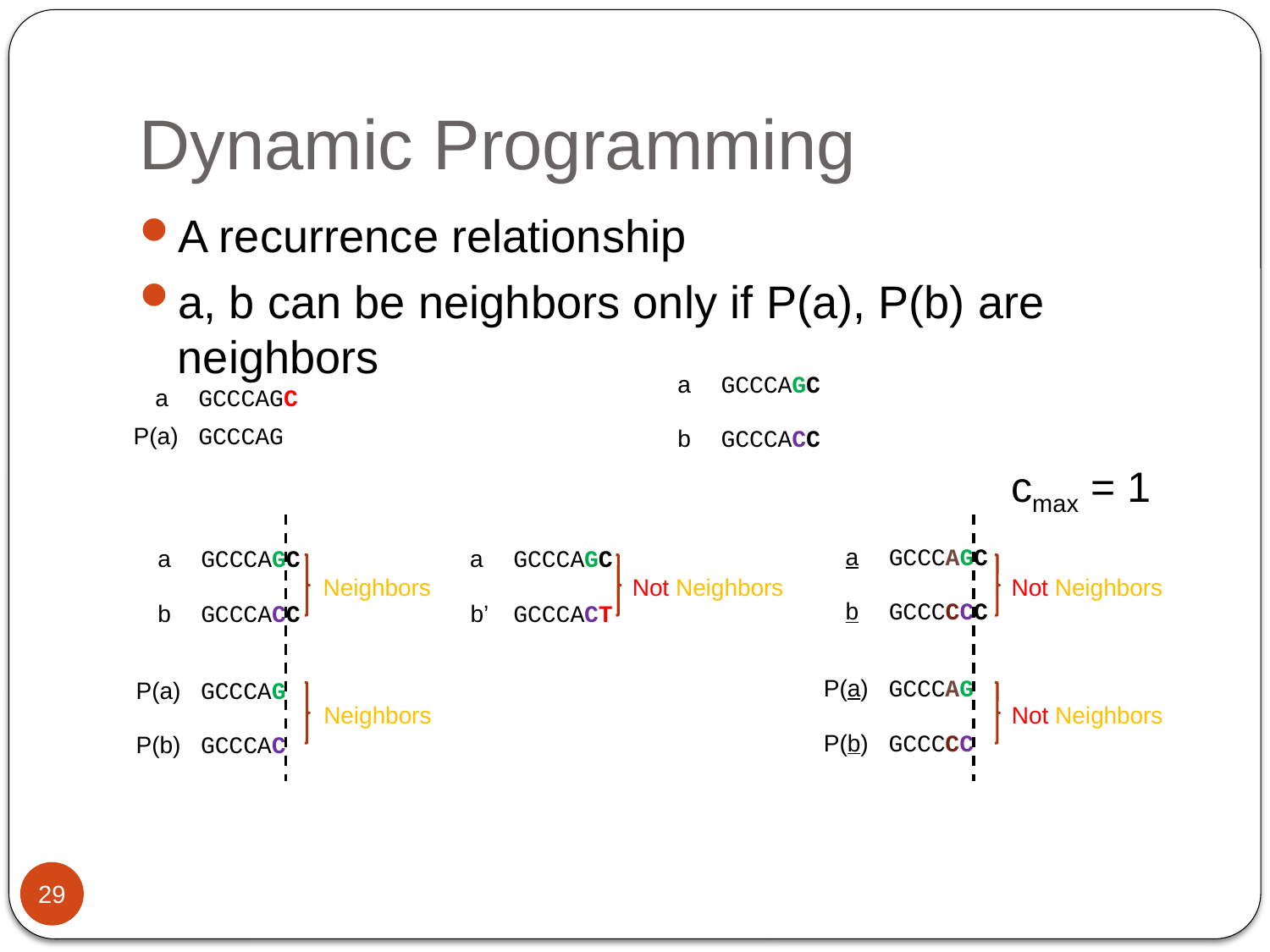

# Dynamic Programming
A recurrence relationship
a, b can be neighbors only if P(a), P(b) are neighbors
a
  GCCCAGC
b
  GCCCACC
a
  GCCCAGC
P(a)
  GCCCAG
cmax = 1
a
  GCCCAGC
b
  GCCCCCC
P(a)
  GCCCAG
P(b)
  GCCCCC
a
  GCCCAGC
b’
  GCCCACT

Not Neighbors
a
  GCCCAGC
b
  GCCCACC
P(a)
  GCCCAG
P(b)
  GCCCAC

Neighbors

Not Neighbors

Neighbors

Not Neighbors
29